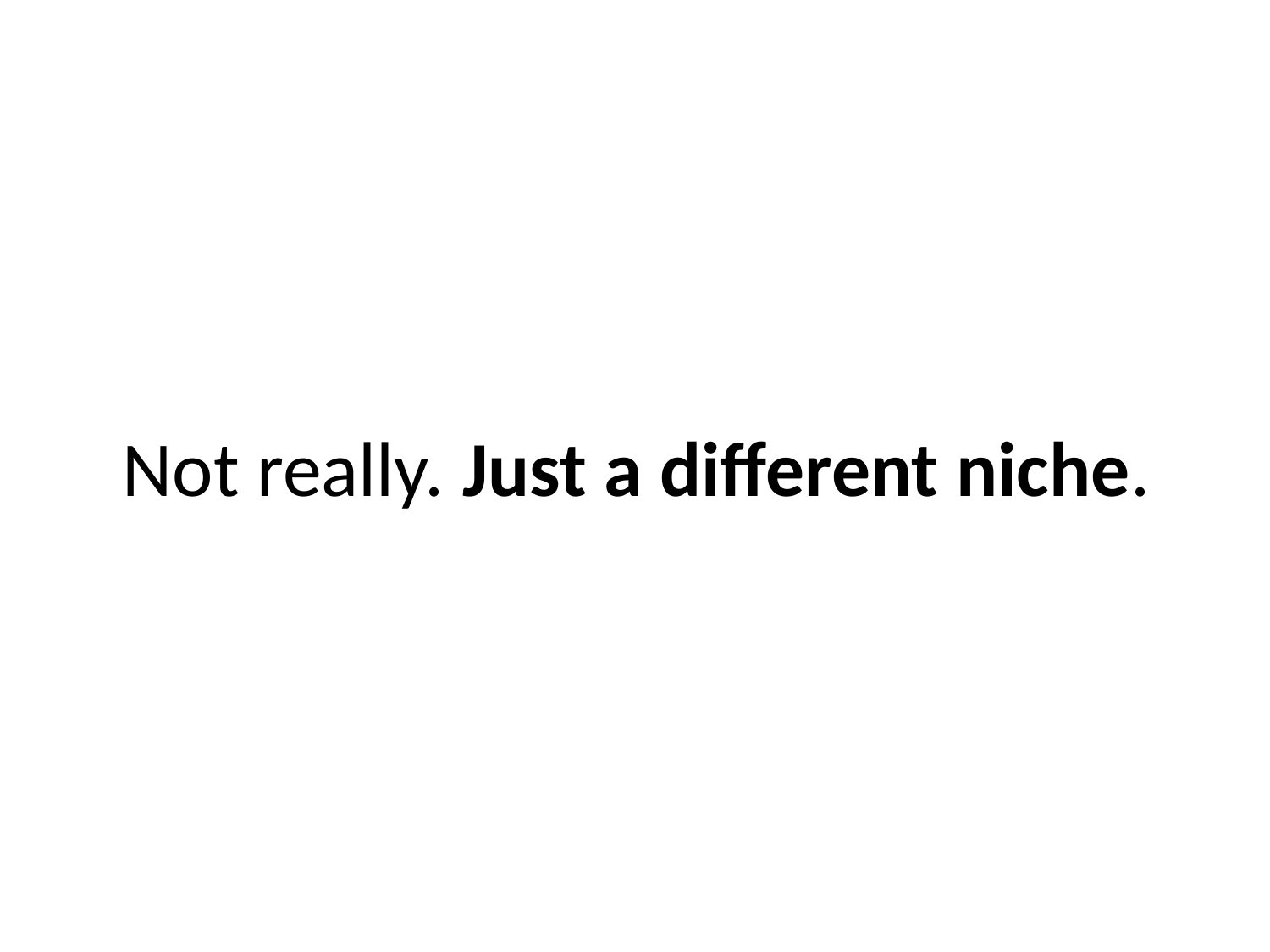

# Not really. Just a different niche.